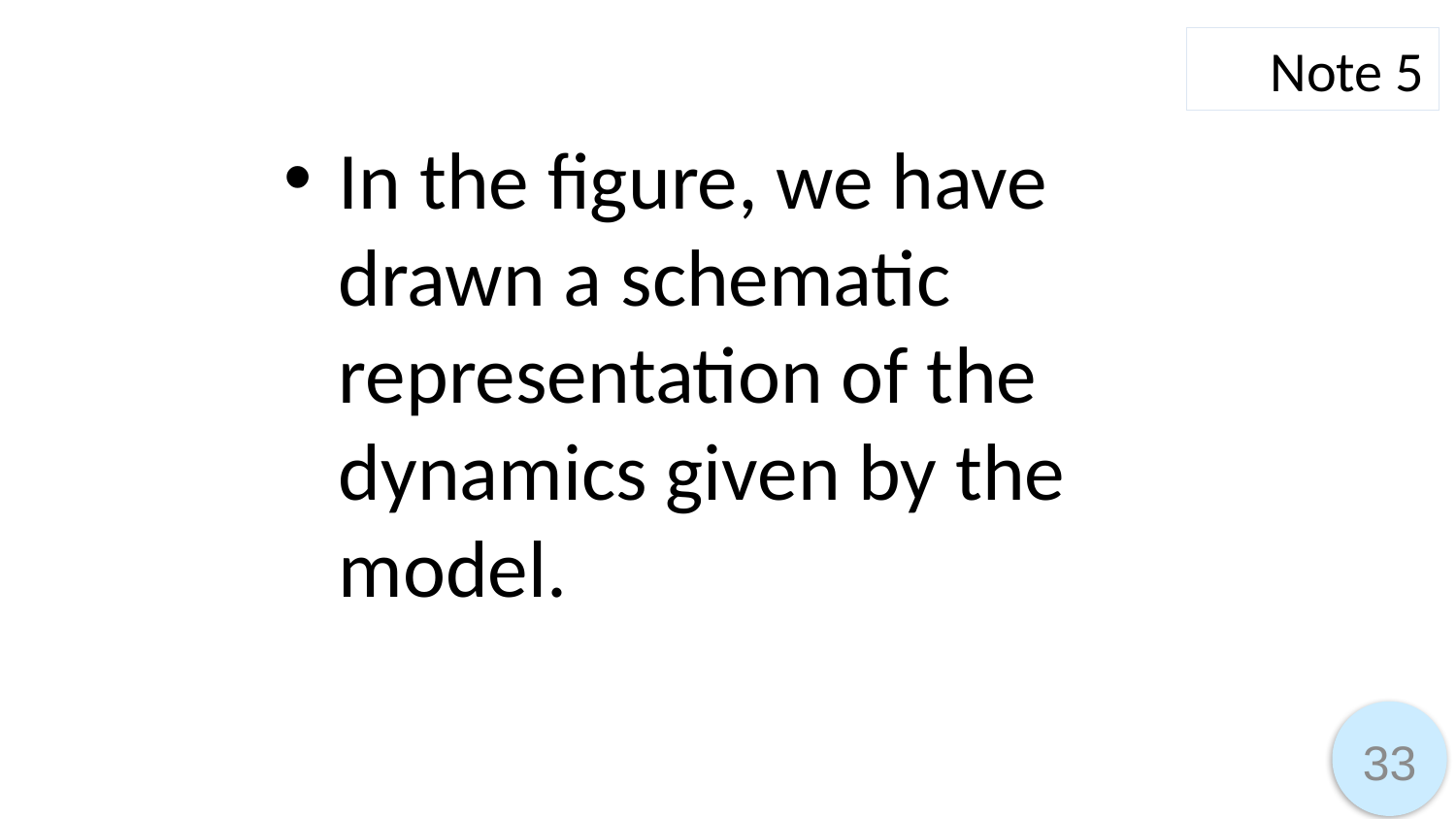

Note 5
In the figure, we have drawn a schematic representation of the dynamics given by the model.
33